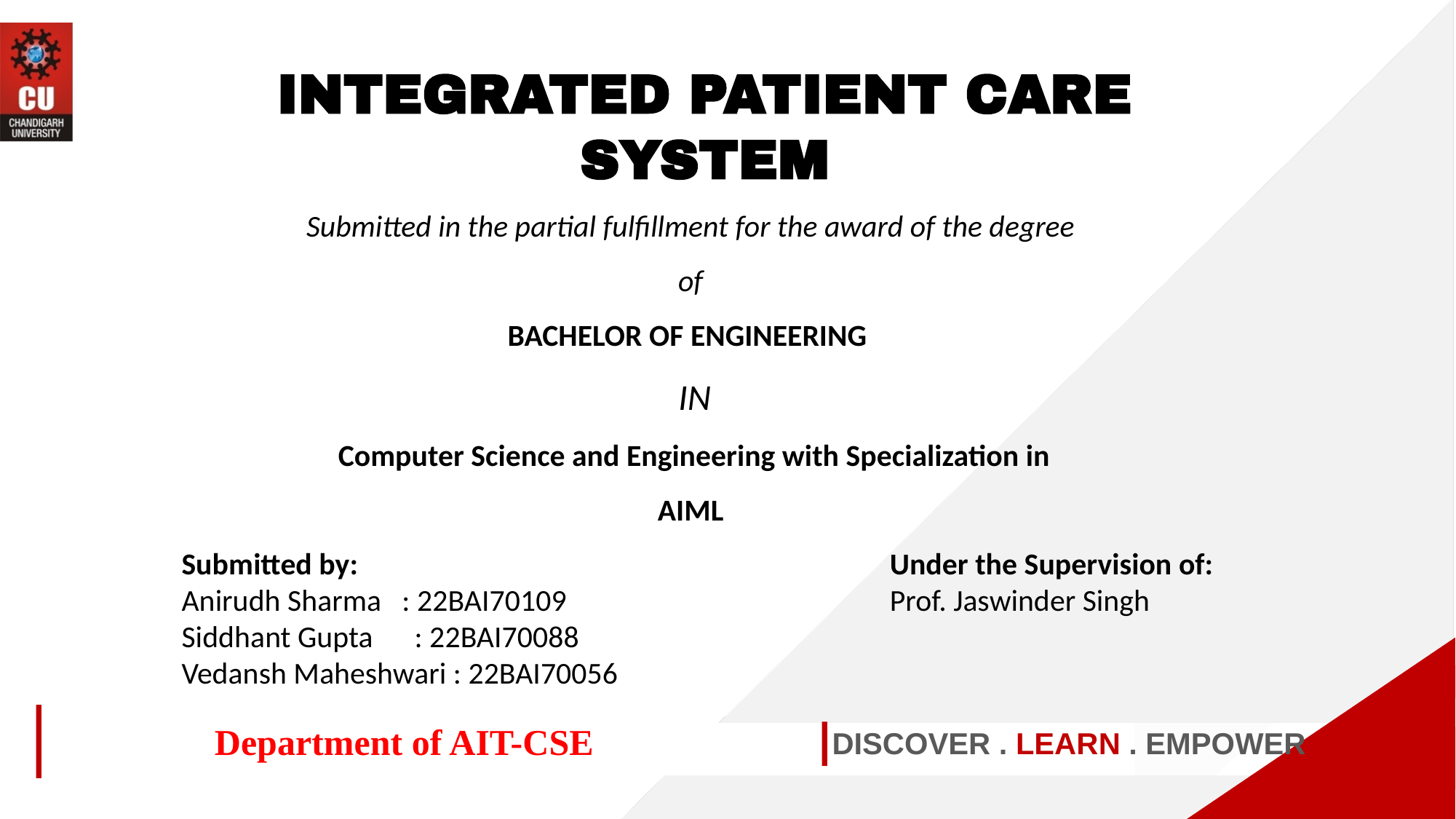

INTEGRATED PATIENT CARE SYSTEM
Submitted in the partial fulfillment for the award of the degree of
BACHELOR OF ENGINEERING
 IN
 Computer Science and Engineering with Specialization in AIML
Submitted by:
Anirudh Sharma   : 22BAI70109
Siddhant Gupta      : 22BAI70088
Vedansh Maheshwari : 22BAI70056
Under the Supervision of:
Prof. Jaswinder Singh

Department of AIT-CSE
DISCOVER . LEARN . EMPOWER

1